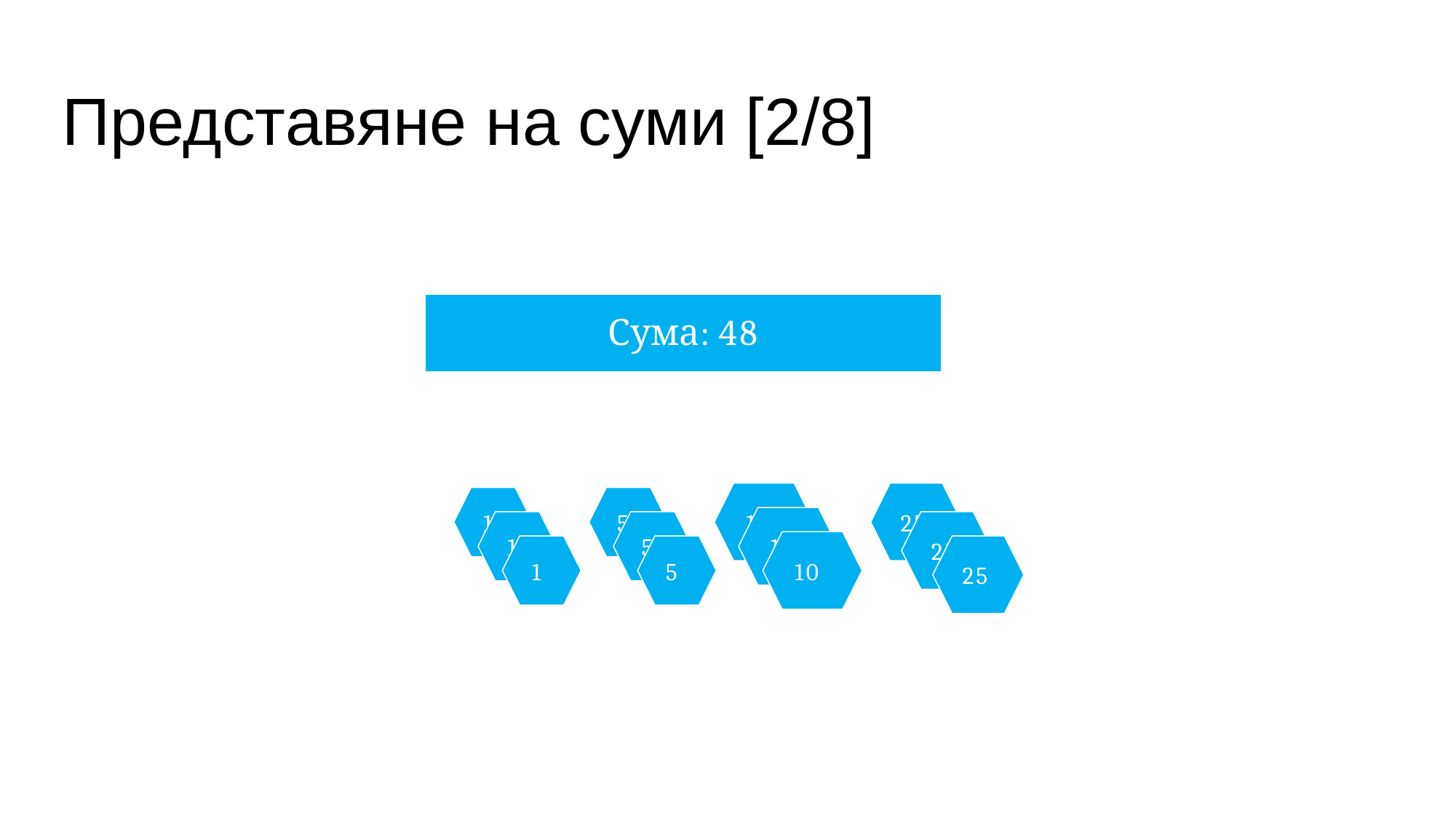

# Представяне на суми [2/8]
Сума: 48
10
25
1
5
10
1
5
25
10
1
5
25